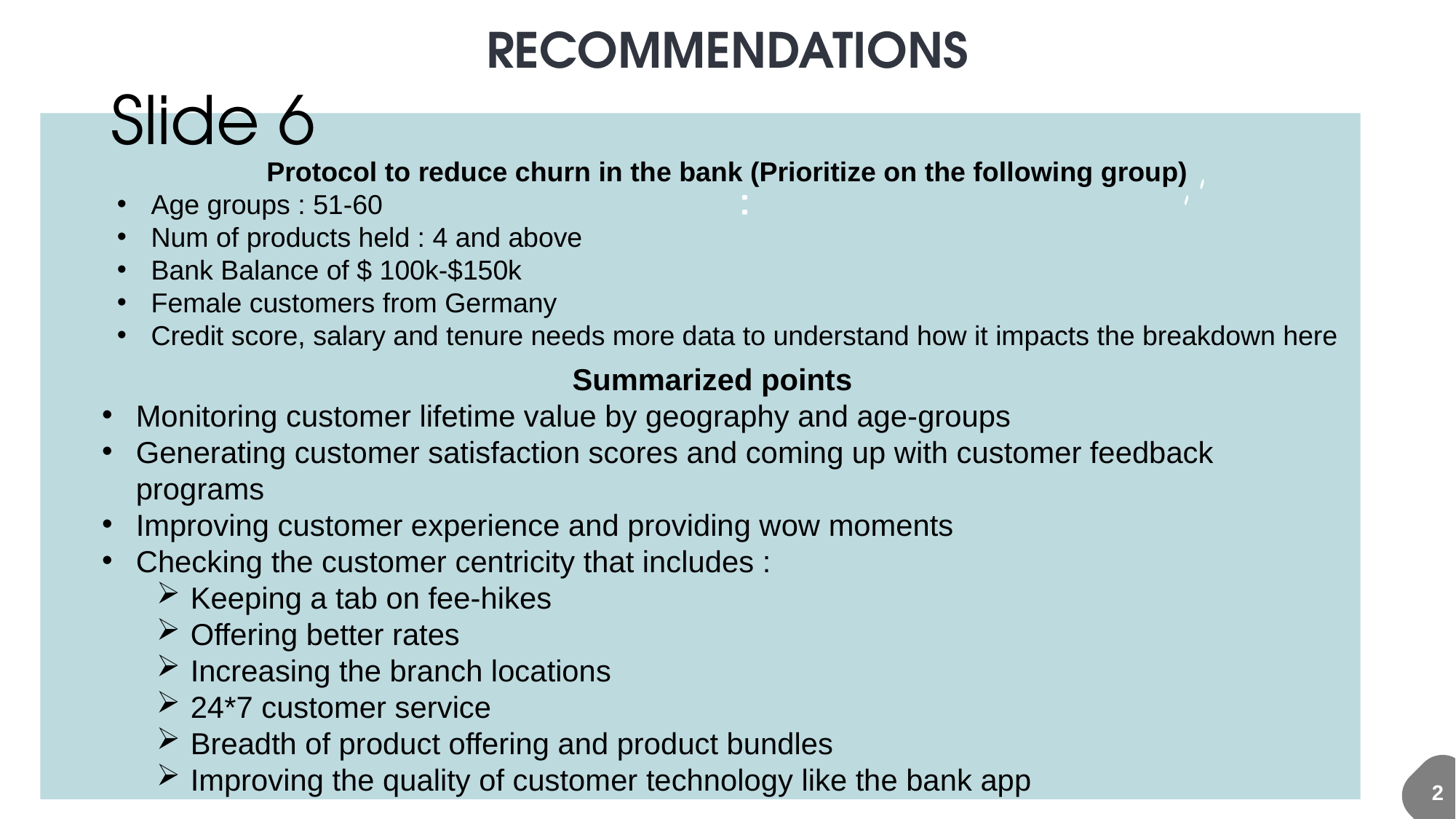

RECOMMENDATIONS
# Slide 6

Protocol to reduce churn in the bank (Prioritize on the following group)
Age groups : 51-60
Num of products held : 4 and above
Bank Balance of $ 100k-$150k
Female customers from Germany
Credit score, salary and tenure needs more data to understand how it impacts the breakdown here

Summarized points
Monitoring customer lifetime value by geography and age-groups
Generating customer satisfaction scores and coming up with customer feedback programs
Improving customer experience and providing wow moments
Checking the customer centricity that includes :
Keeping a tab on fee-hikes
Offering better rates
Increasing the branch locations
24*7 customer service
Breadth of product offering and product bundles
Improving the quality of customer technology like the bank app

2